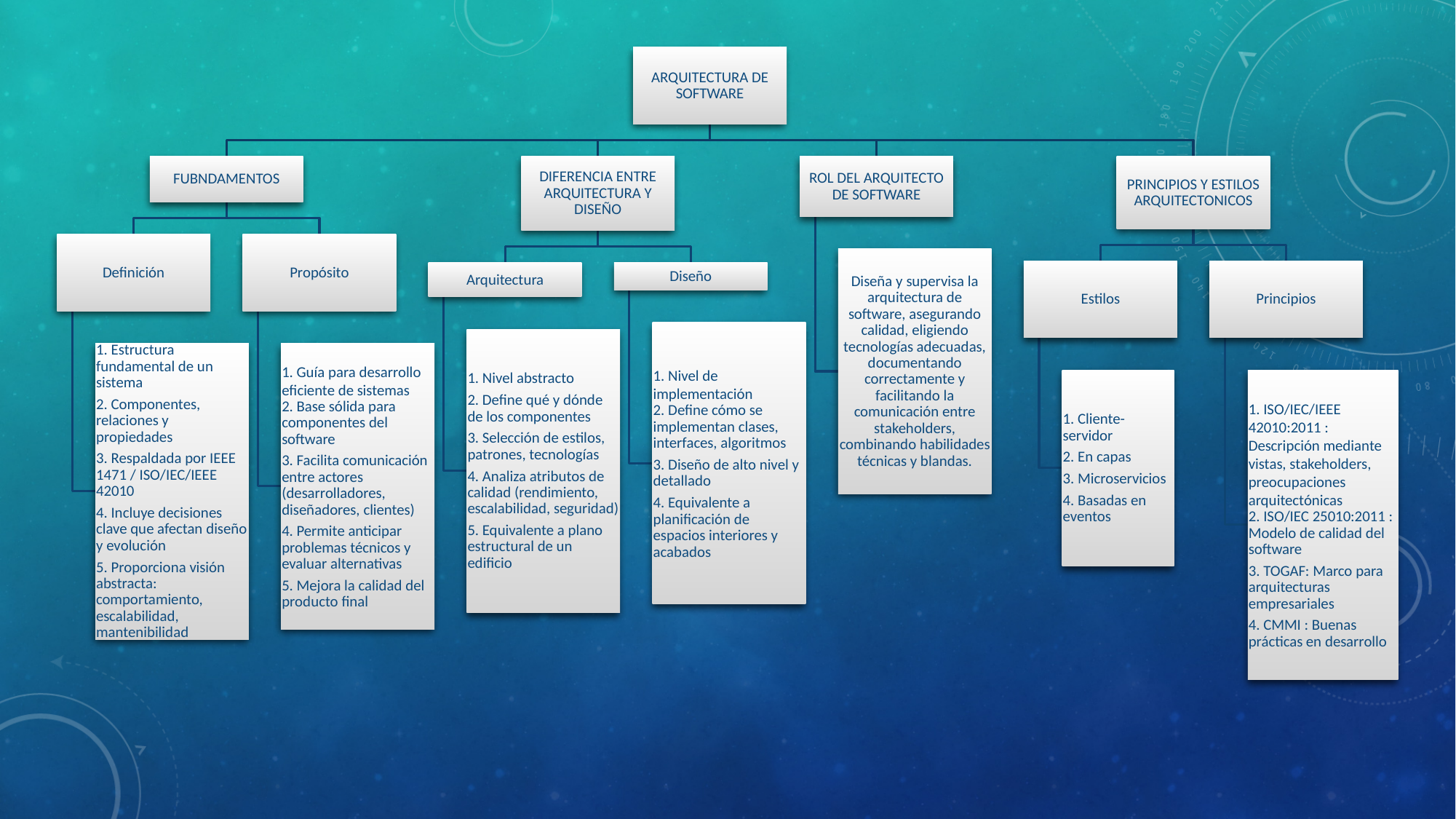

ARQUITECTURA DE SOFTWARE
FUBNDAMENTOS
Definición
1. Estructura fundamental de un sistema
2. Componentes, relaciones y propiedades
3. Respaldada por IEEE 1471 / ISO/IEC/IEEE 42010
4. Incluye decisiones clave que afectan diseño y evolución
5. Proporciona visión abstracta: comportamiento, escalabilidad, mantenibilidad
Propósito
1. Guía para desarrollo eficiente de sistemas
2. Base sólida para componentes del software
3. Facilita comunicación entre actores (desarrolladores, diseñadores, clientes)
4. Permite anticipar problemas técnicos y evaluar alternativas
5. Mejora la calidad del producto final
DIFERENCIA ENTRE ARQUITECTURA Y DISEÑO
Arquitectura
1. Nivel abstracto
2. Define qué y dónde de los componentes
3. Selección de estilos, patrones, tecnologías
4. Analiza atributos de calidad (rendimiento, escalabilidad, seguridad)
5. Equivalente a plano estructural de un edificio
Diseño
1. Nivel de implementación
2. Define cómo se implementan clases, interfaces, algoritmos
3. Diseño de alto nivel y detallado
4. Equivalente a planificación de espacios interiores y acabados
ROL DEL ARQUITECTO DE SOFTWARE
Diseña y supervisa la arquitectura de software, asegurando calidad, eligiendo tecnologías adecuadas, documentando correctamente y facilitando la comunicación entre stakeholders, combinando habilidades técnicas y blandas.
PRINCIPIOS Y ESTILOS ARQUITECTONICOS
Estilos
1. Cliente-servidor
2. En capas
3. Microservicios
4. Basadas en eventos
Principios
1. ISO/IEC/IEEE 42010:2011 : Descripción mediante vistas, stakeholders, preocupaciones arquitectónicas
2. ISO/IEC 25010:2011 : Modelo de calidad del software
3. TOGAF: Marco para arquitecturas empresariales
4. CMMI : Buenas prácticas en desarrollo